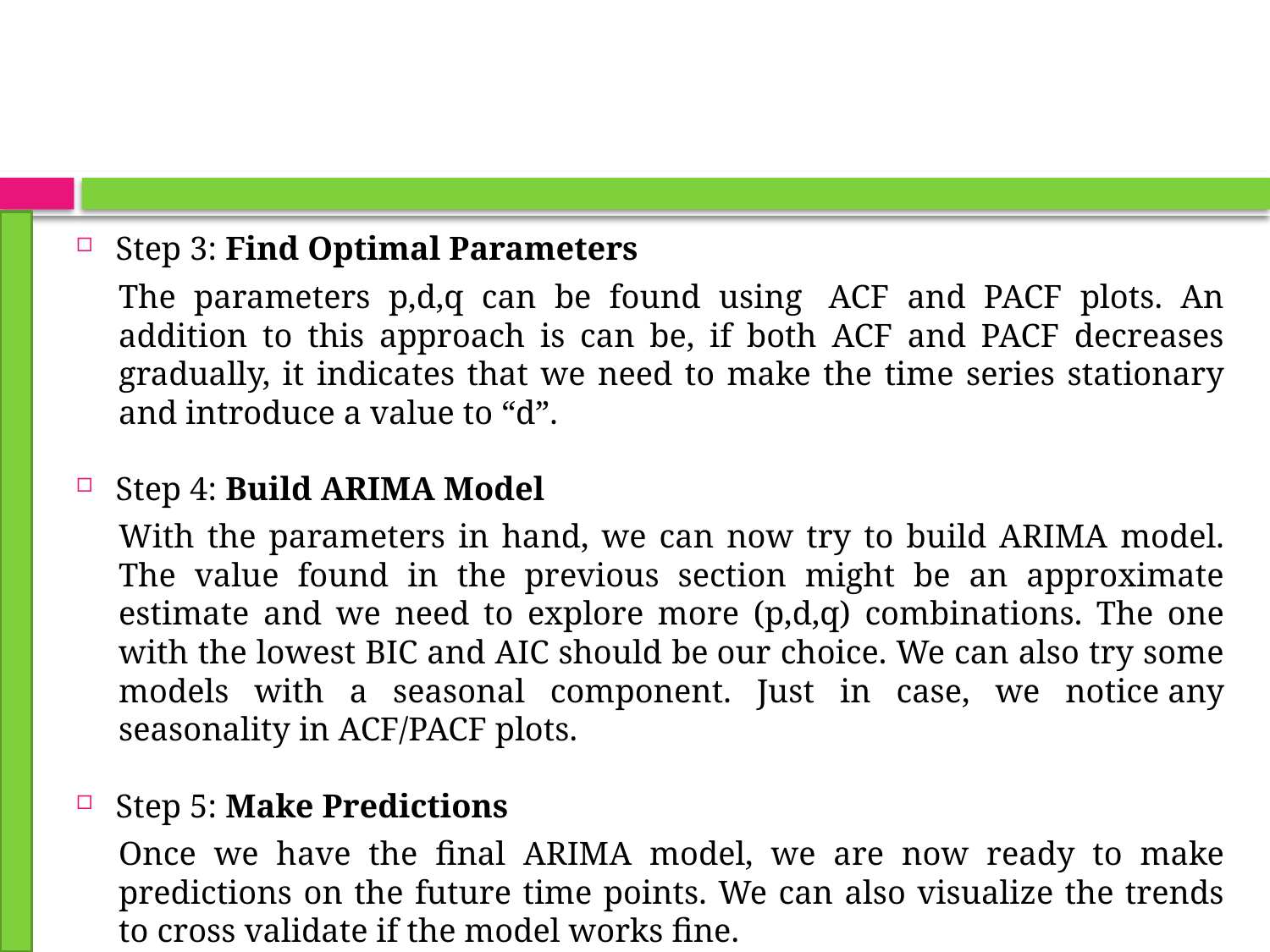

Step 3: Find Optimal Parameters
The parameters p,d,q can be found using  ACF and PACF plots. An addition to this approach is can be, if both ACF and PACF decreases gradually, it indicates that we need to make the time series stationary and introduce a value to “d”.

Step 4: Build ARIMA Model
With the parameters in hand, we can now try to build ARIMA model. The value found in the previous section might be an approximate estimate and we need to explore more (p,d,q) combinations. The one with the lowest BIC and AIC should be our choice. We can also try some models with a seasonal component. Just in case, we notice any seasonality in ACF/PACF plots.

Step 5: Make Predictions
Once we have the final ARIMA model, we are now ready to make predictions on the future time points. We can also visualize the trends to cross validate if the model works fine.